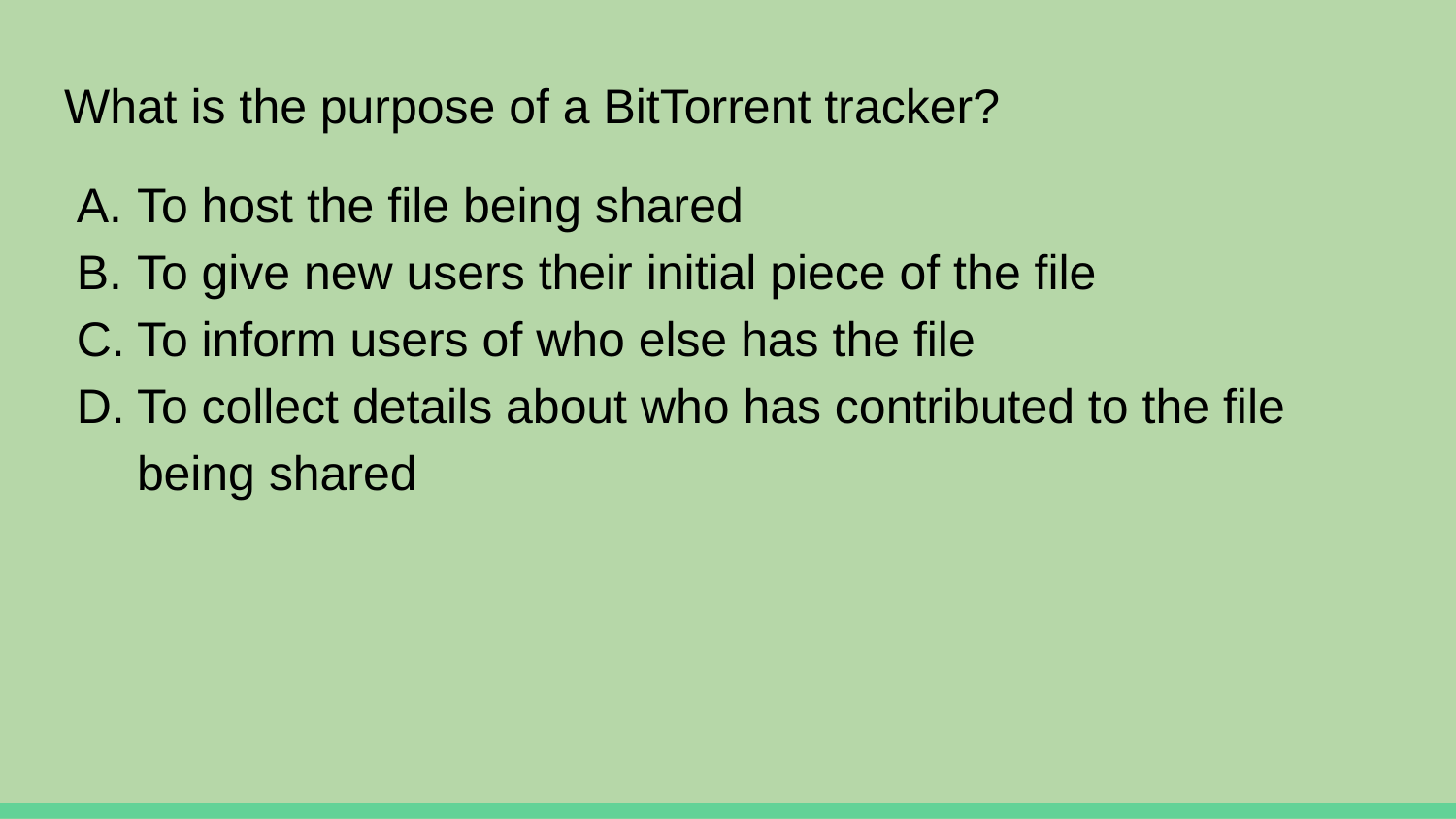

What is the purpose of a BitTorrent tracker?
To host the file being shared
To give new users their initial piece of the file
To inform users of who else has the file
To collect details about who has contributed to the file being shared